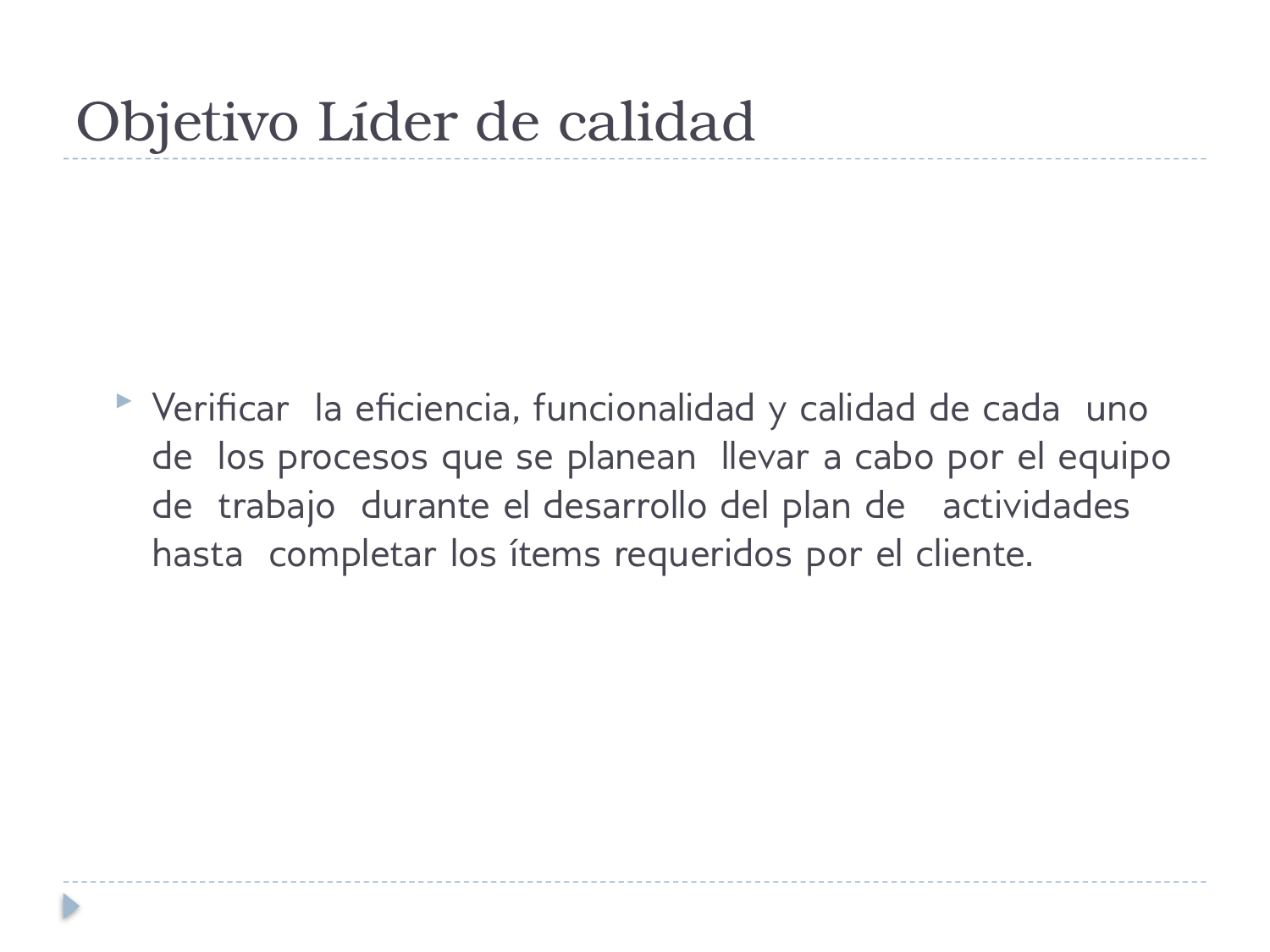

# Objetivo Líder de calidad

Verificar  la eficiencia, funcionalidad y calidad de cada  uno de  los procesos que se planean  llevar a cabo por el equipo de  trabajo  durante el desarrollo del plan de   actividades  hasta  completar los ítems requeridos por el cliente.